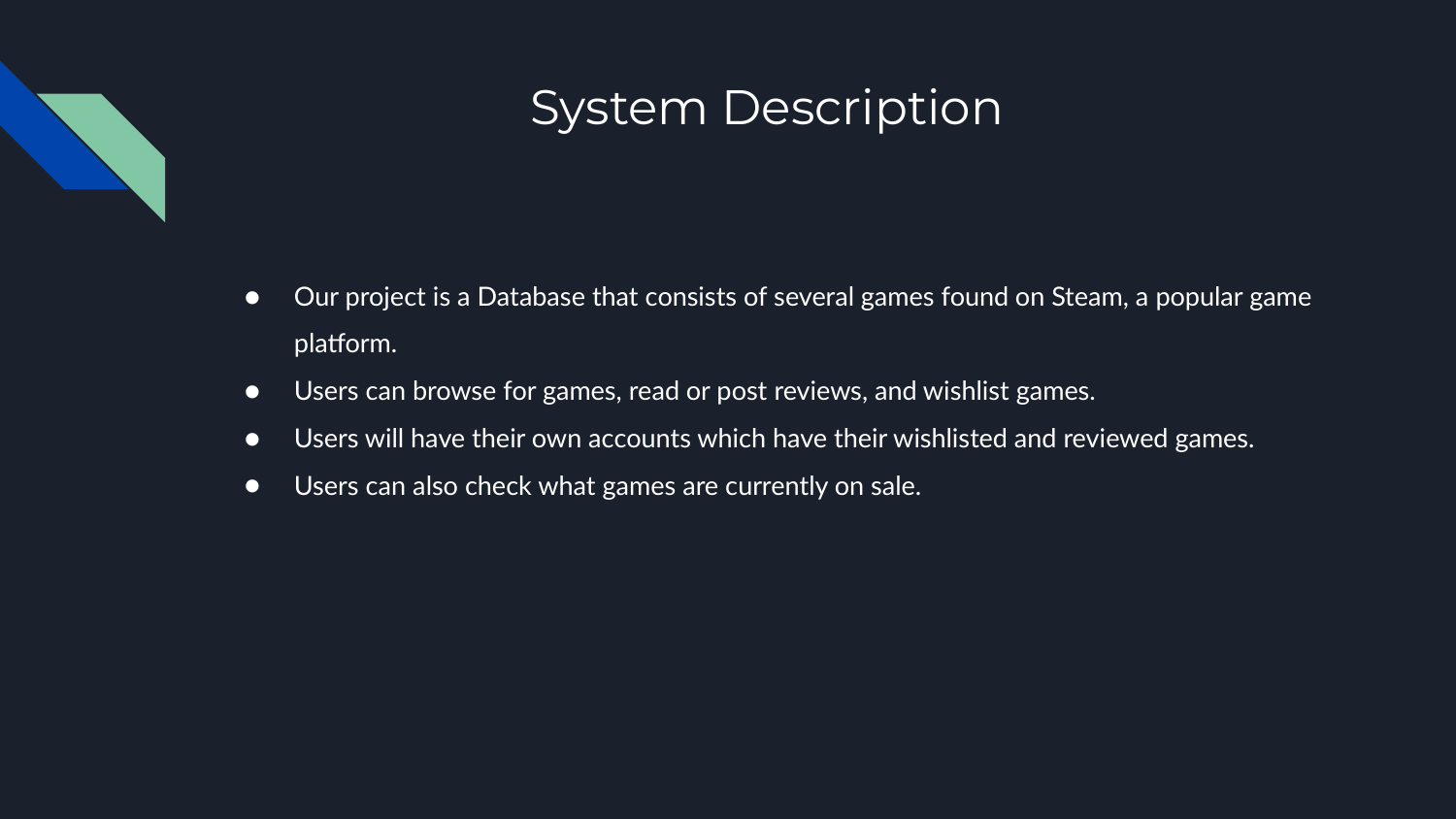

# System Description
Our project is a Database that consists of several games found on Steam, a popular game platform.
Users can browse for games, read or post reviews, and wishlist games.
Users will have their own accounts which have their wishlisted and reviewed games.
Users can also check what games are currently on sale.